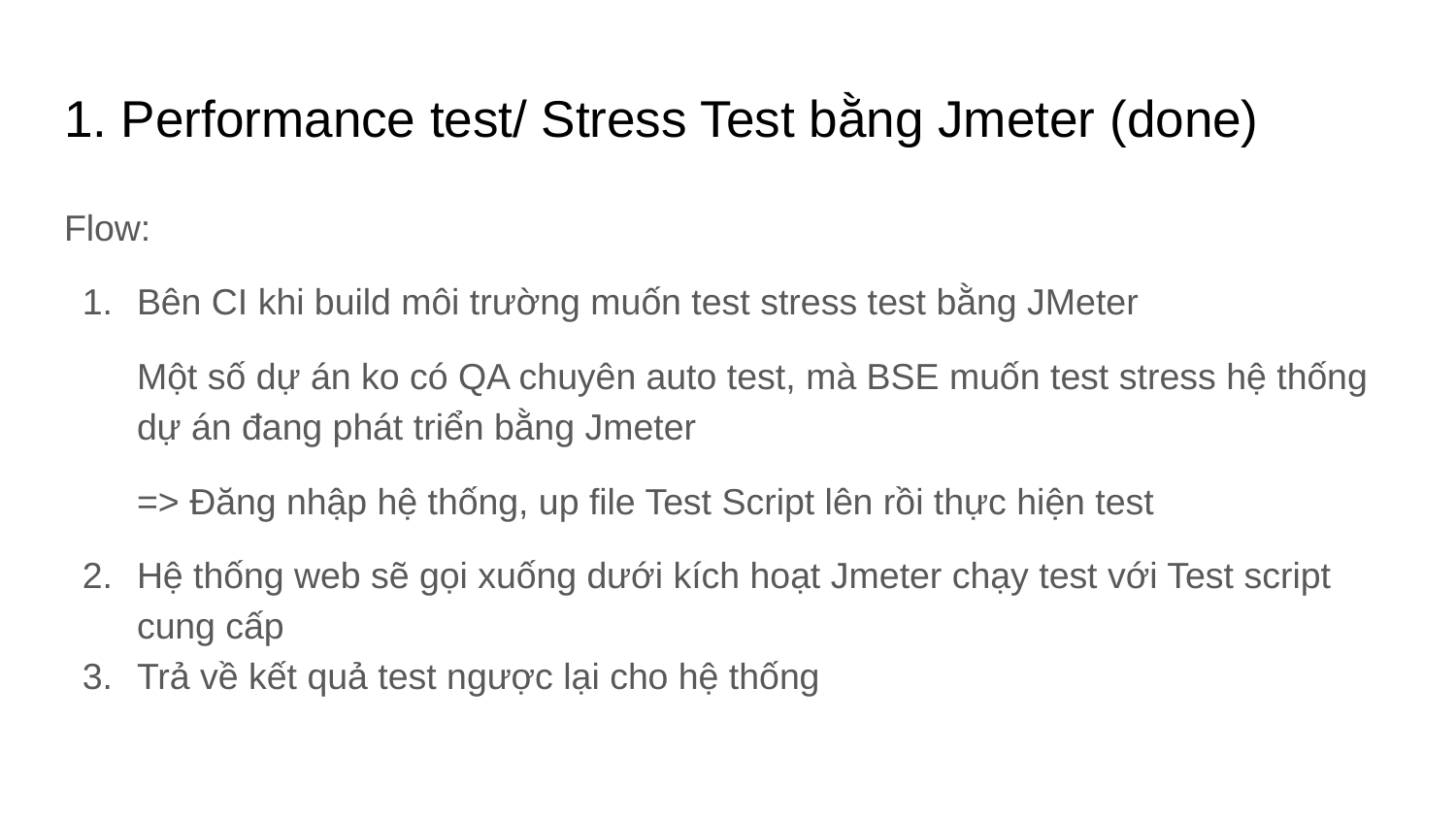

# 1. Performance test/ Stress Test bằng Jmeter (done)

Flow:
Bên CI khi build môi trường muốn test stress test bằng JMeter
Một số dự án ko có QA chuyên auto test, mà BSE muốn test stress hệ thống dự án đang phát triển bằng Jmeter
=> Đăng nhập hệ thống, up file Test Script lên rồi thực hiện test
Hệ thống web sẽ gọi xuống dưới kích hoạt Jmeter chạy test với Test script cung cấp
Trả về kết quả test ngược lại cho hệ thống